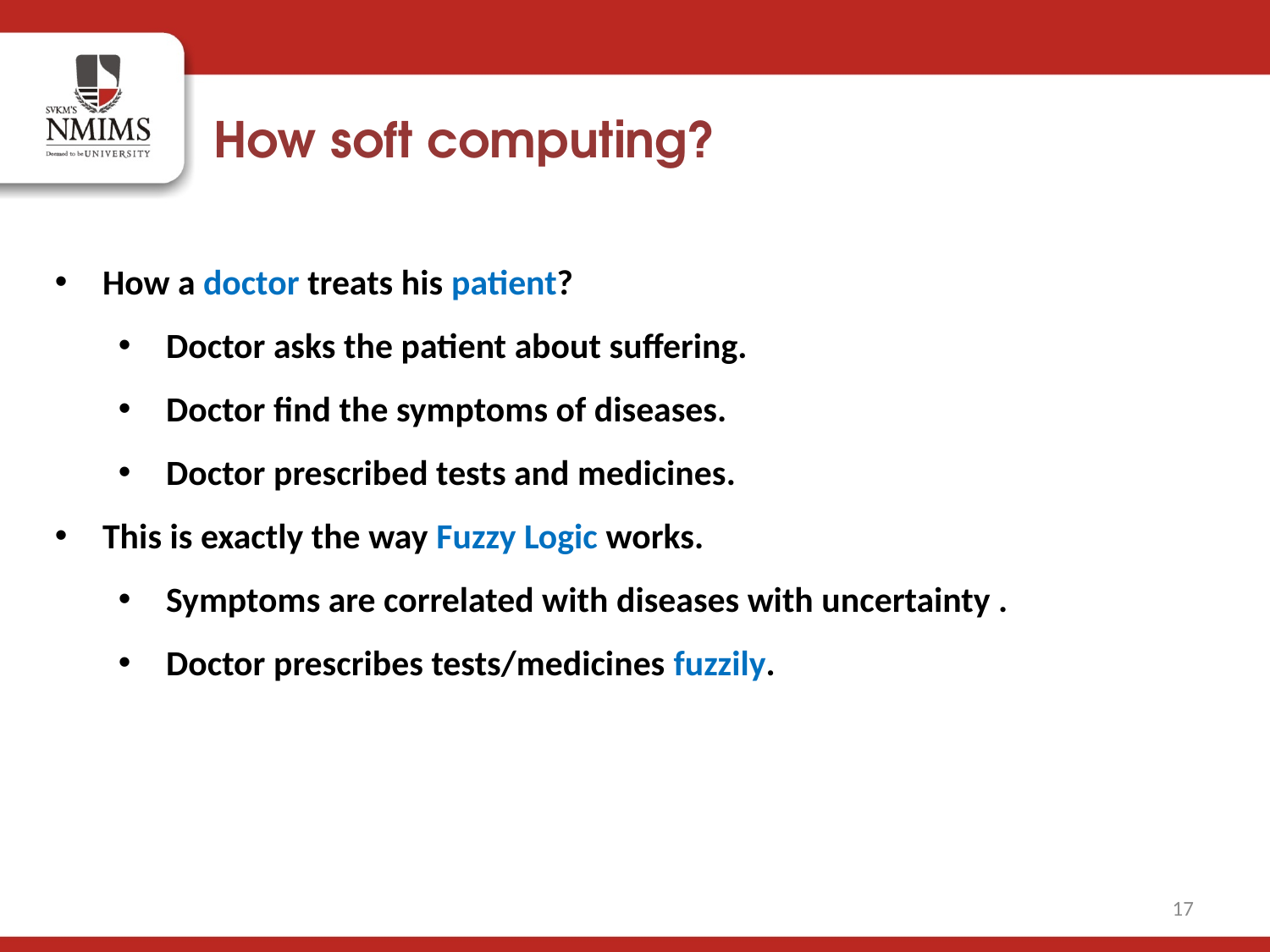

How soft computing?
How a doctor treats his patient?
Doctor asks the patient about suffering.
Doctor find the symptoms of diseases.
Doctor prescribed tests and medicines.
This is exactly the way Fuzzy Logic works.
Symptoms are correlated with diseases with uncertainty .

Doctor prescribes tests/medicines fuzzily.
17